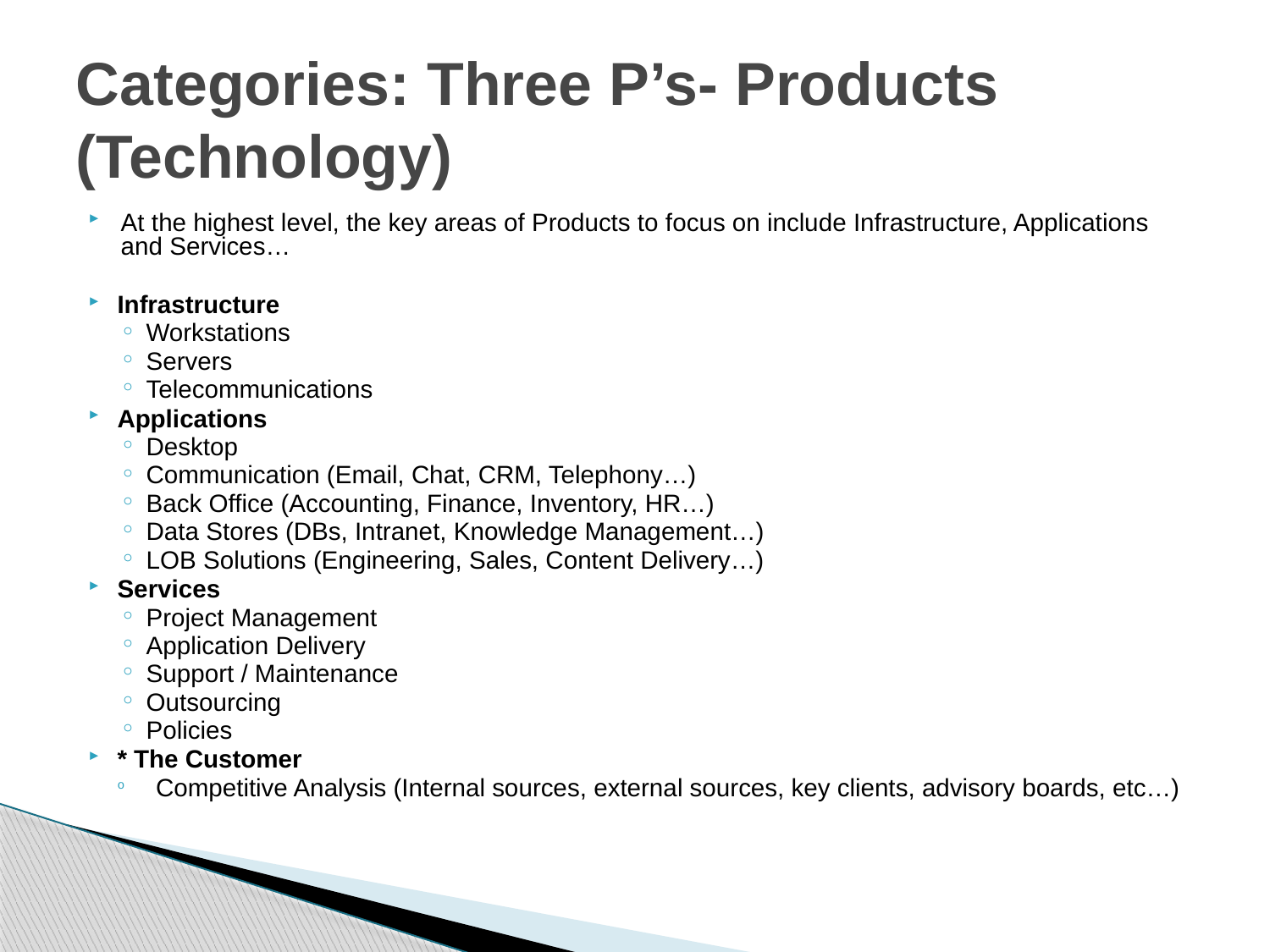

# Categories: Three P’s- Products (Technology)
At the highest level, the key areas of Products to focus on include Infrastructure, Applications and Services…

Infrastructure
Workstations
Servers
Telecommunications
Applications
Desktop
Communication (Email, Chat, CRM, Telephony…)
Back Office (Accounting, Finance, Inventory, HR…)
Data Stores (DBs, Intranet, Knowledge Management…)
LOB Solutions (Engineering, Sales, Content Delivery…)
Services
Project Management
Application Delivery
Support / Maintenance
Outsourcing
Policies
* The Customer
Competitive Analysis (Internal sources, external sources, key clients, advisory boards, etc…)